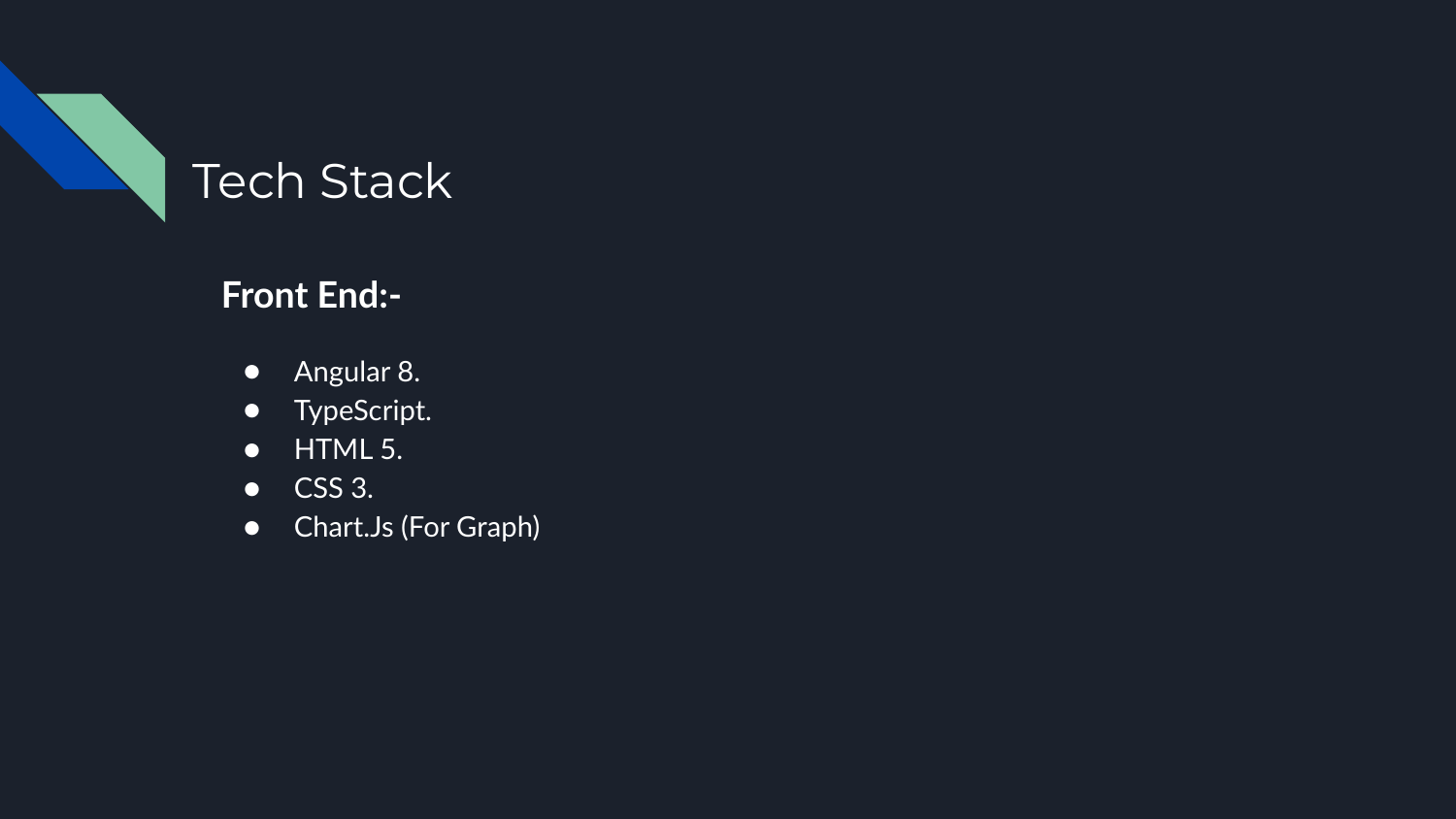

# Tech Stack
Front End:-
Angular 8.
TypeScript.
HTML 5.
CSS 3.
Chart.Js (For Graph)